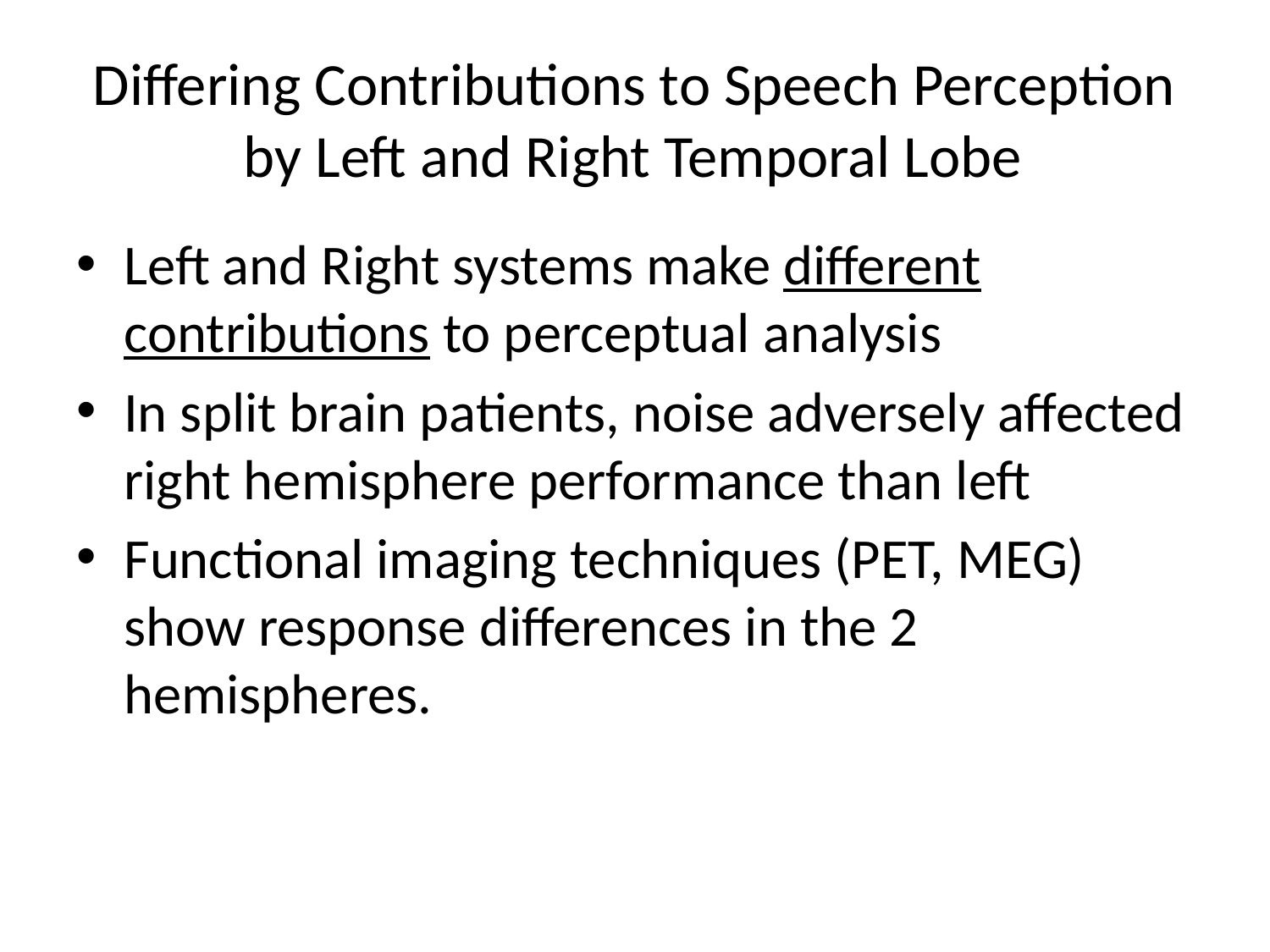

# Differing Contributions to Speech Perception by Left and Right Temporal Lobe
Left and Right systems make different contributions to perceptual analysis
In split brain patients, noise adversely affected right hemisphere performance than left
Functional imaging techniques (PET, MEG) show response differences in the 2 hemispheres.